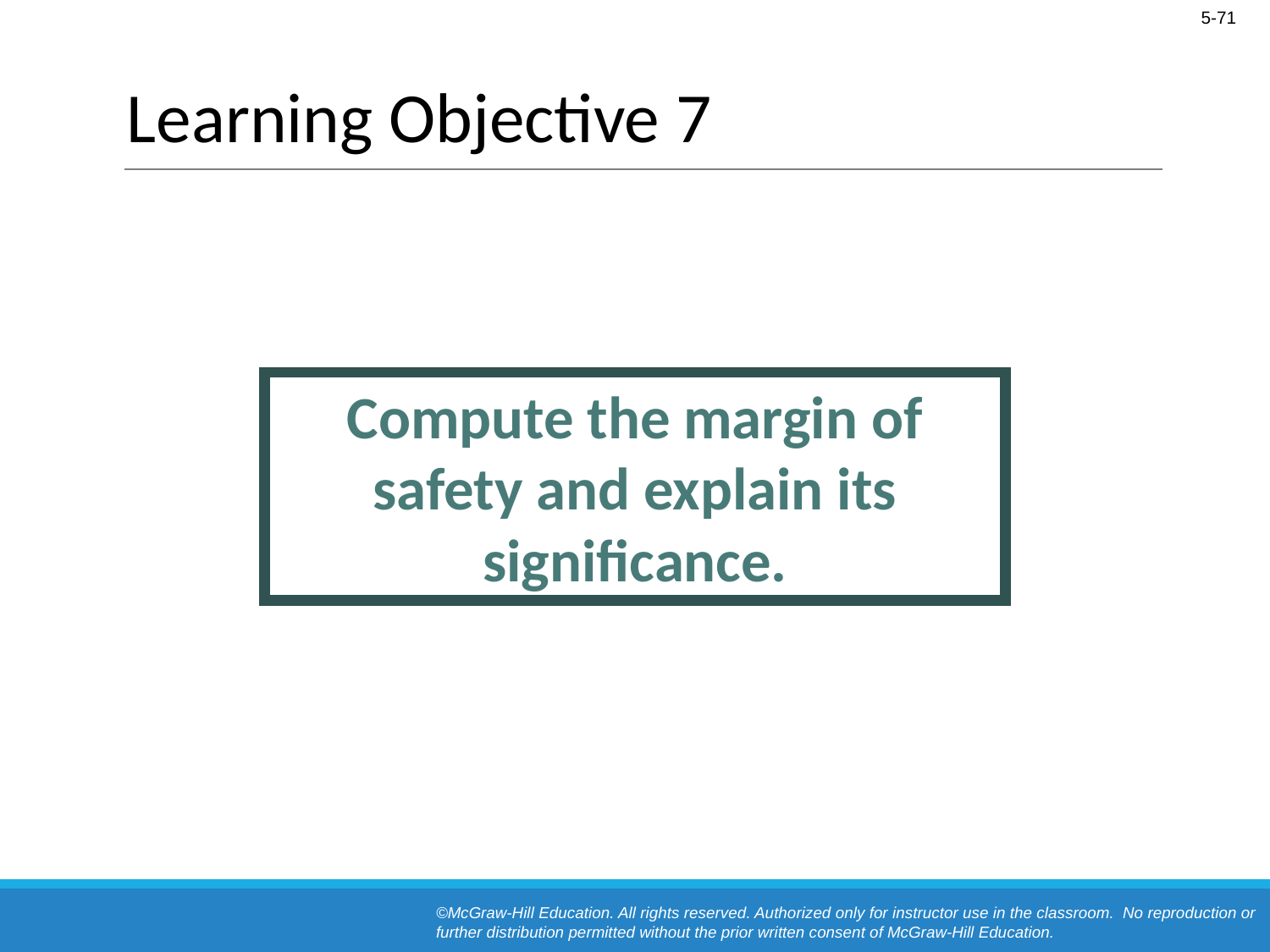

# Learning Objective 7
Compute the margin of safety and explain its significance.